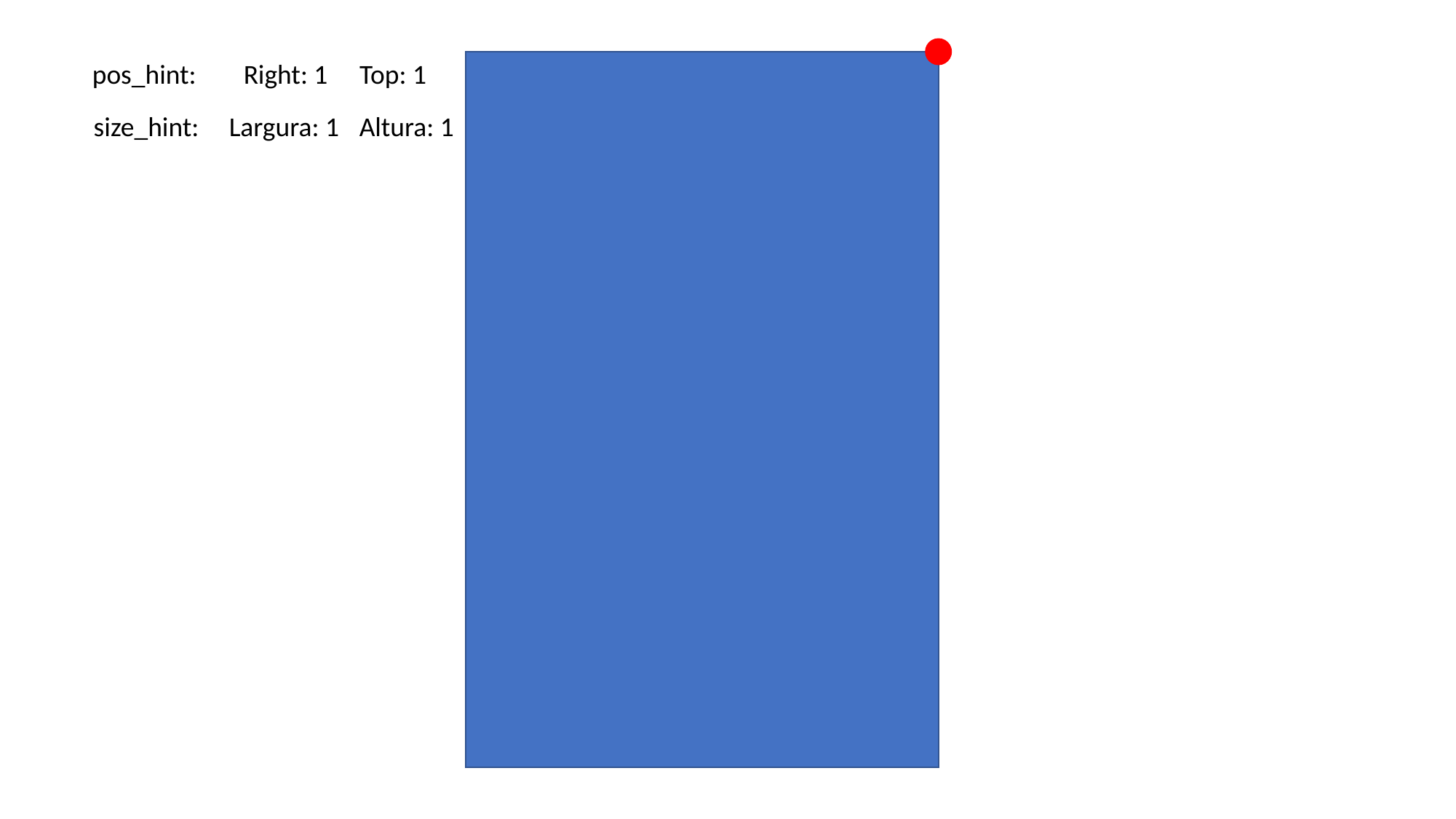

pos_hint:
Right: 1
Top: 1

size_hint:
Largura: 1
Altura: 1